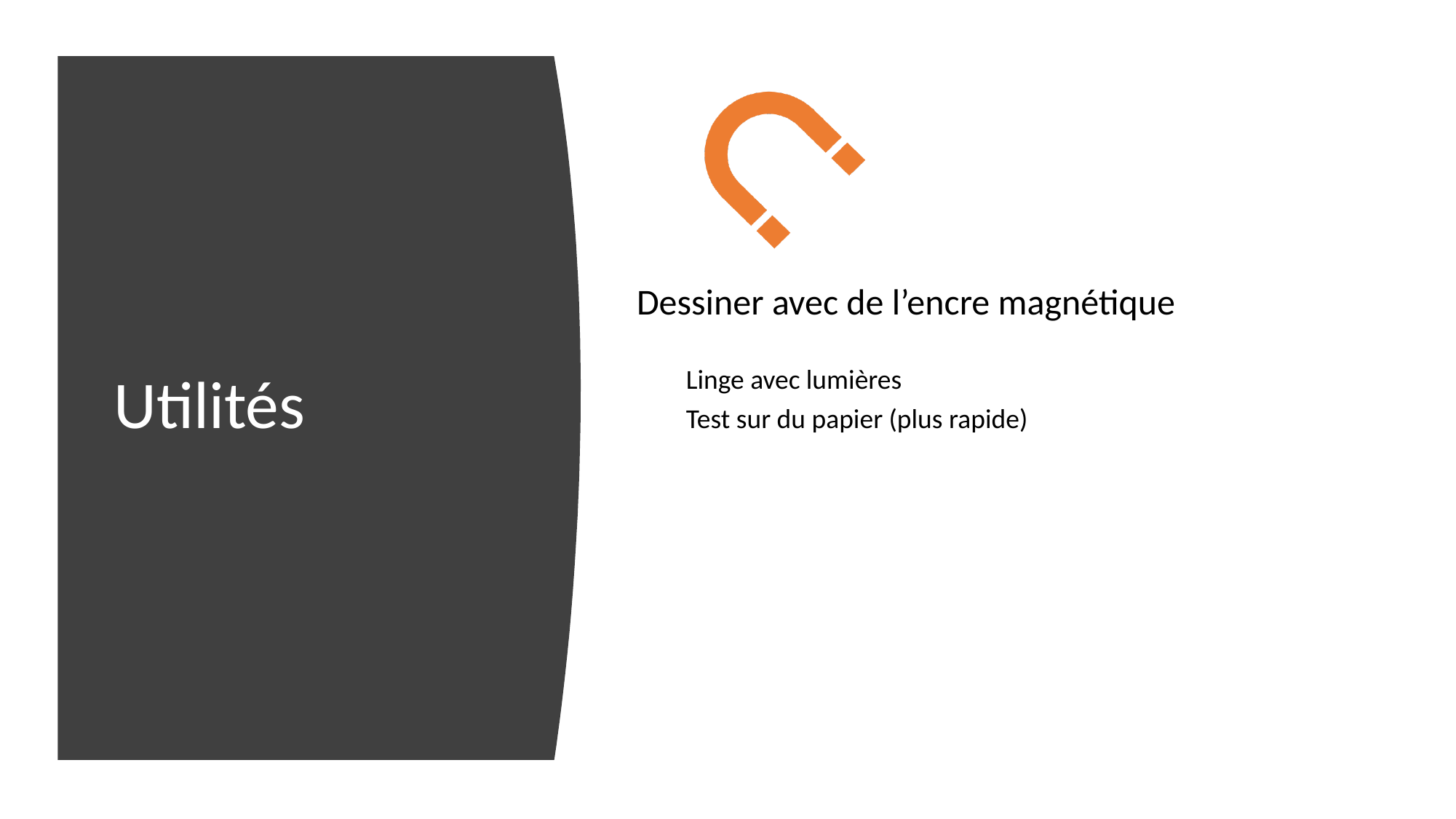

Dessiner avec de l’encre magnétique

        Linge avec lumières
        Test sur du papier (plus rapide)

# Utilités